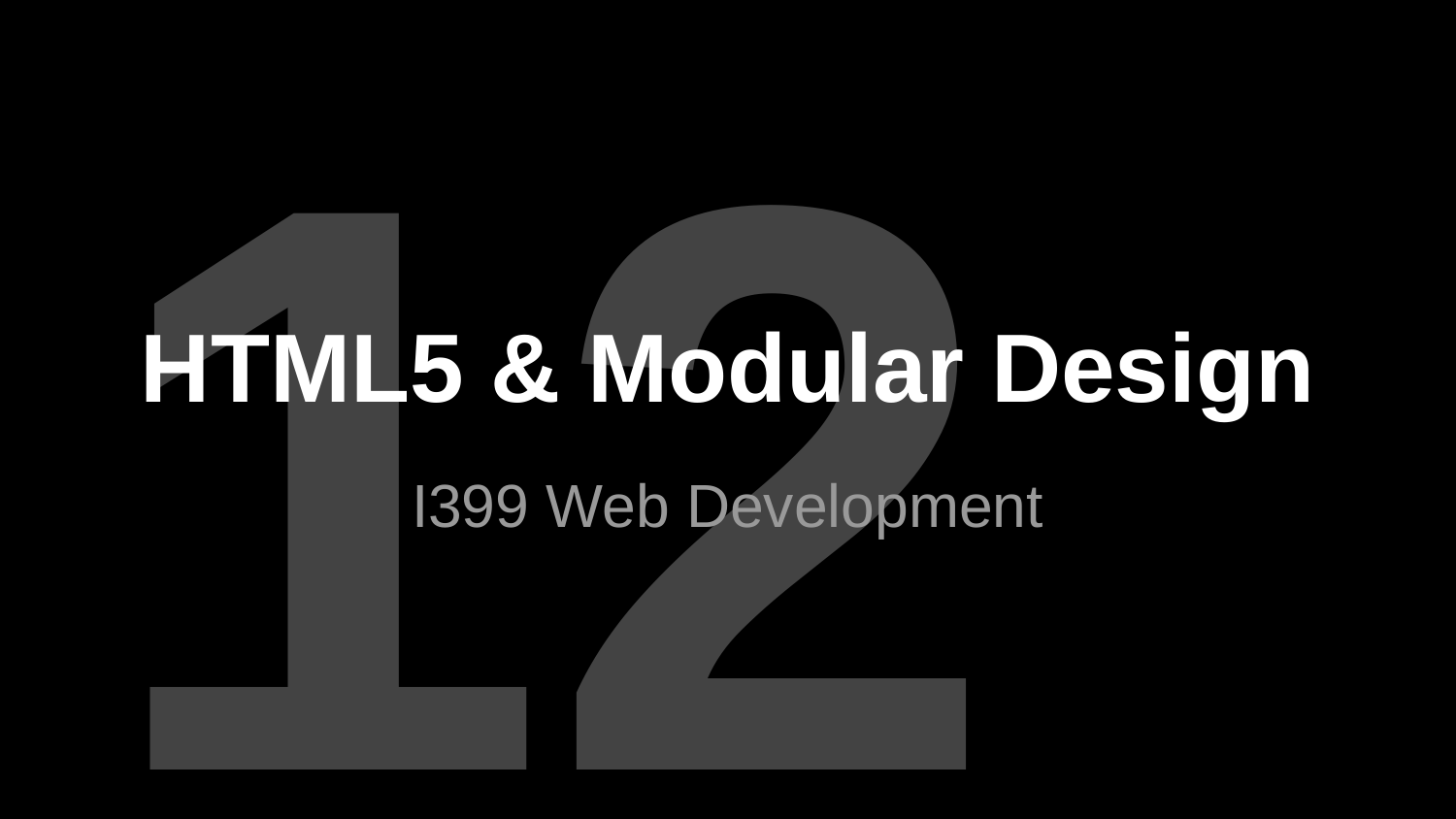

12
# HTML5 & Modular Design
I399 Web Development